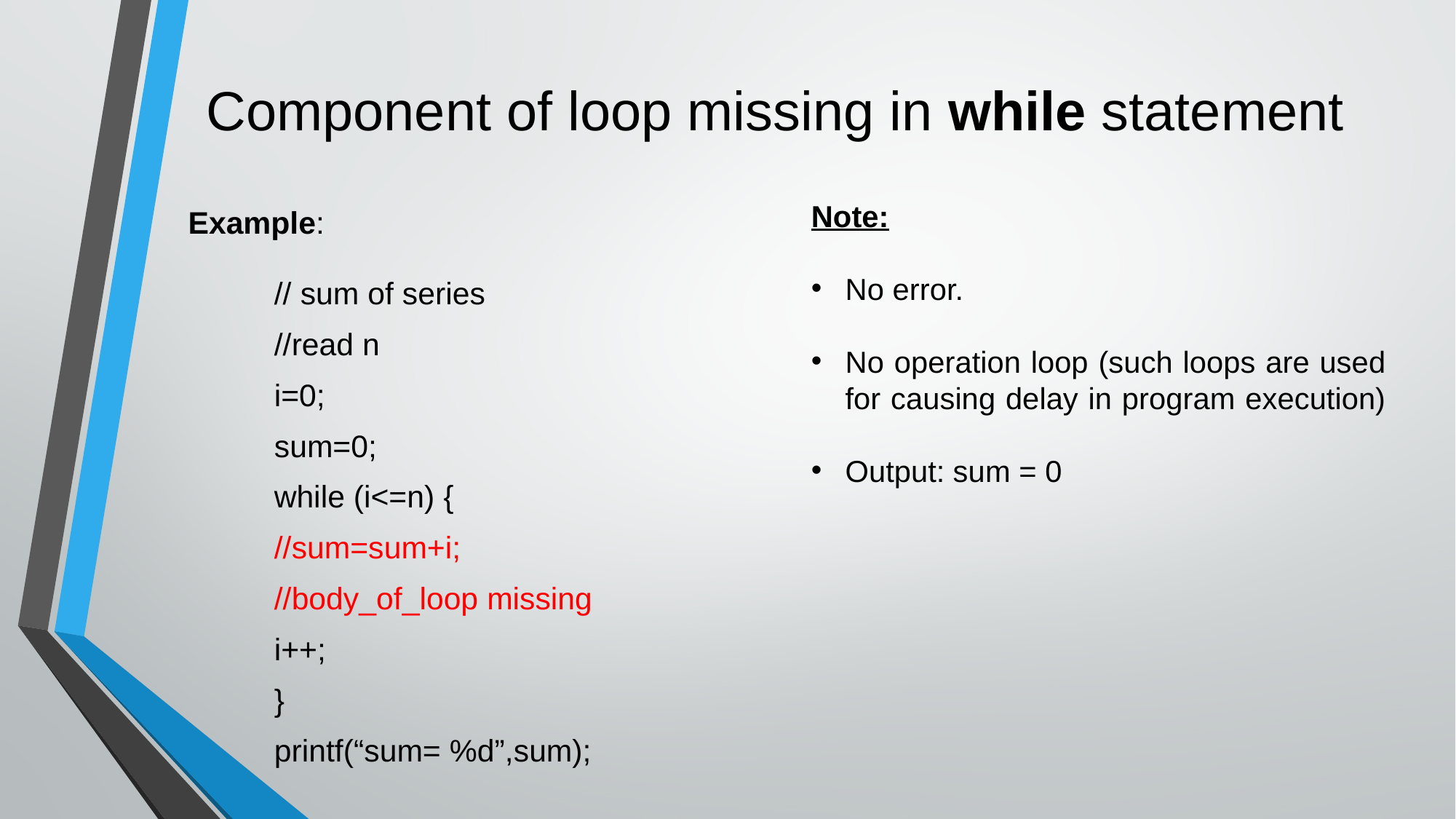

# Component of loop missing in while statement
Example:
	// sum of series
	//read n
	i=0;
	sum=0;
	while (i<=n) {
			//sum=sum+i;
			//body_of_loop missing
			i++;
	}
	printf(“sum= %d”,sum);

Note:

No error.

No operation loop (such loops are used for causing delay in program execution)

Output: sum = 0